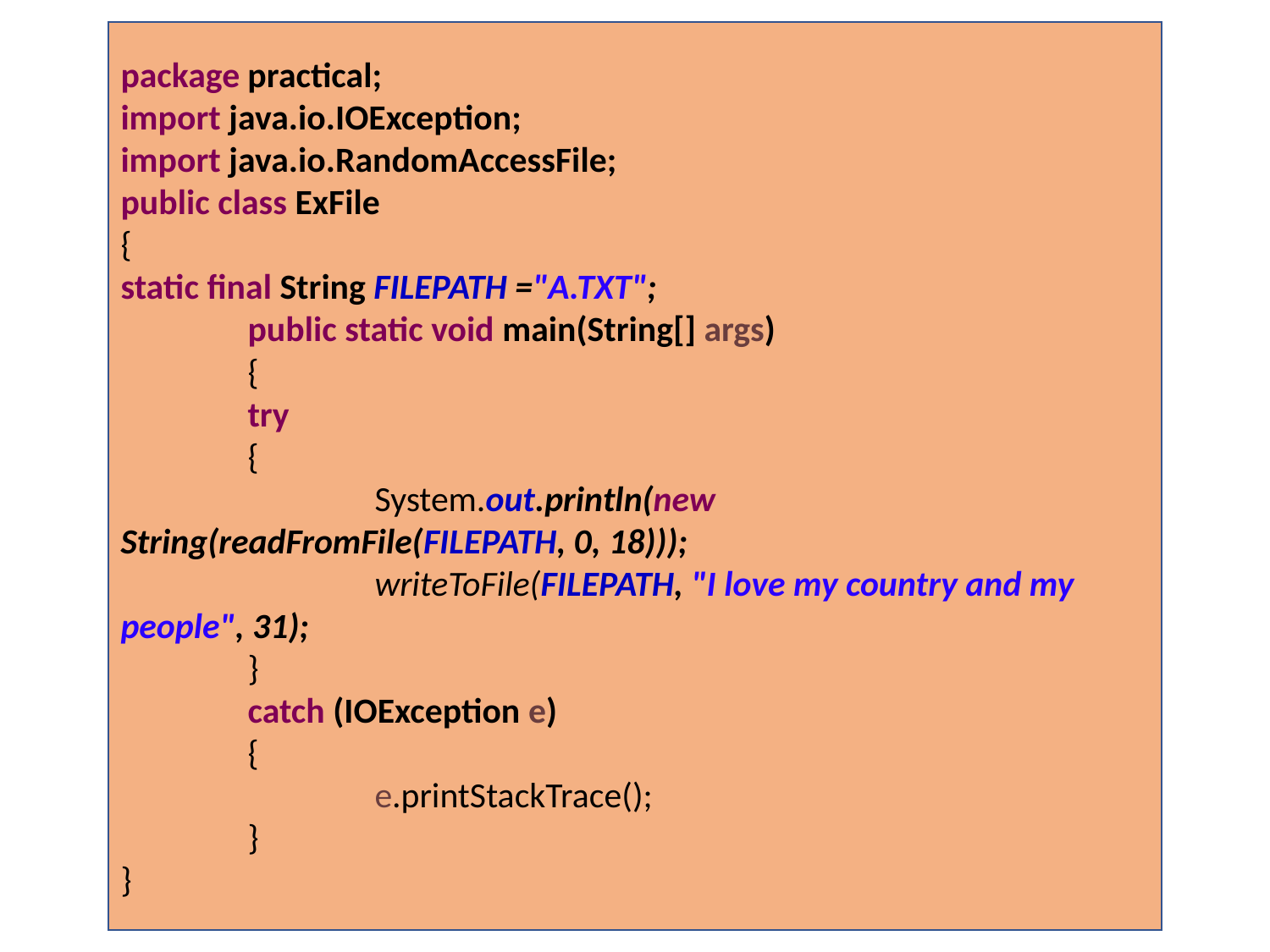

package practical;
import java.io.IOException;
import java.io.RandomAccessFile;
public class ExFile
{
static final String FILEPATH ="A.TXT";
	public static void main(String[] args)
	{
	try
	{
		System.out.println(new String(readFromFile(FILEPATH, 0, 18)));
		writeToFile(FILEPATH, "I love my country and my people", 31);
	}
	catch (IOException e)
	{
		e.printStackTrace();
	}
}